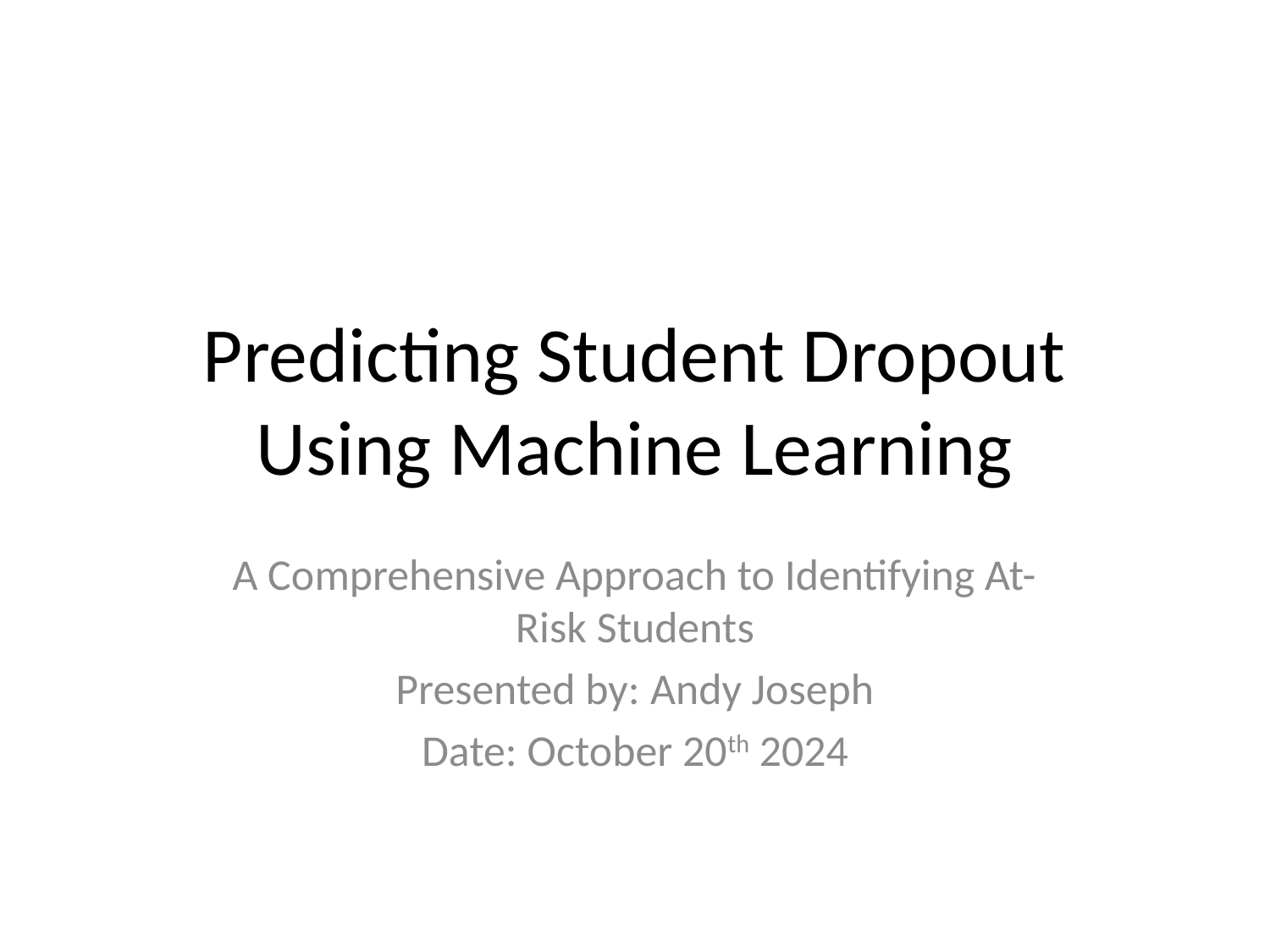

# Predicting Student Dropout Using Machine Learning
A Comprehensive Approach to Identifying At-Risk Students
Presented by: Andy Joseph
Date: October 20th 2024